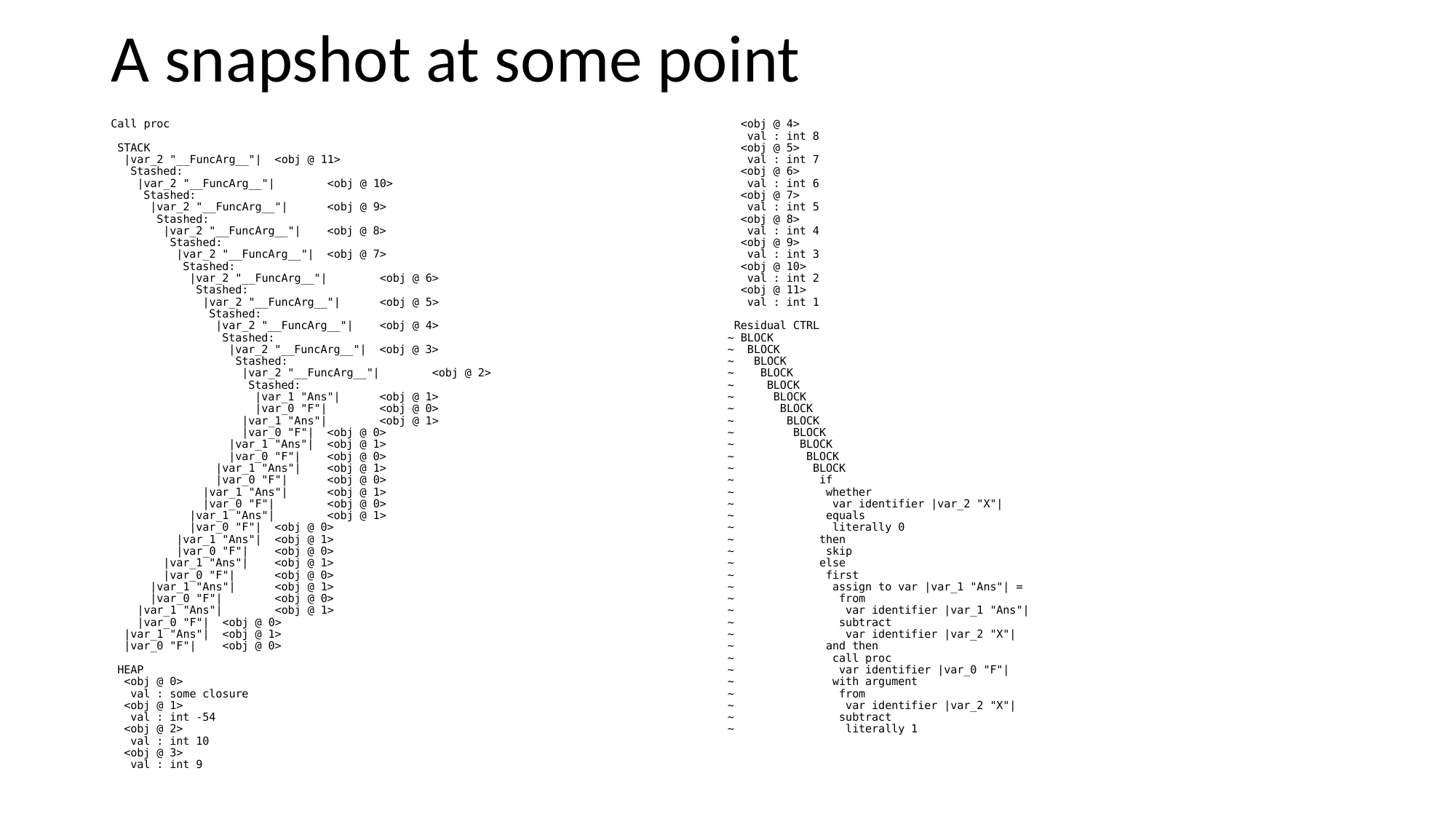

# A snapshot at some point
Call proc

 STACK
  |var_2 "__FuncArg__"|  <obj @ 11>
   Stashed:
    |var_2 "__FuncArg__"|        <obj @ 10>
     Stashed:
      |var_2 "__FuncArg__"|      <obj @ 9>
       Stashed:
        |var_2 "__FuncArg__"|    <obj @ 8>
         Stashed:
          |var_2 "__FuncArg__"|  <obj @ 7>
           Stashed:
            |var_2 "__FuncArg__"|        <obj @ 6>
             Stashed:
              |var_2 "__FuncArg__"|      <obj @ 5>
               Stashed:
                |var_2 "__FuncArg__"|    <obj @ 4>
                 Stashed:
                  |var_2 "__FuncArg__"|  <obj @ 3>
                   Stashed:
                    |var_2 "__FuncArg__"|        <obj @ 2>
                     Stashed:
                      |var_1 "Ans"|      <obj @ 1>
                      |var_0 "F"|        <obj @ 0>
                    |var_1 "Ans"|        <obj @ 1>
                    |var_0 "F"|  <obj @ 0>
                  |var_1 "Ans"|  <obj @ 1>
                  |var_0 "F"|    <obj @ 0>
                |var_1 "Ans"|    <obj @ 1>
                |var_0 "F"|      <obj @ 0>
              |var_1 "Ans"|      <obj @ 1>
              |var_0 "F"|        <obj @ 0>
            |var_1 "Ans"|        <obj @ 1>
            |var_0 "F"|  <obj @ 0>
          |var_1 "Ans"|  <obj @ 1>
          |var_0 "F"|    <obj @ 0>
        |var_1 "Ans"|    <obj @ 1>
        |var_0 "F"|      <obj @ 0>
      |var_1 "Ans"|      <obj @ 1>
      |var_0 "F"|        <obj @ 0>
    |var_1 "Ans"|        <obj @ 1>
    |var_0 "F"|  <obj @ 0>
  |var_1 "Ans"|  <obj @ 1>
  |var_0 "F"|    <obj @ 0>

 HEAP
  <obj @ 0>
   val : some closure
  <obj @ 1>
   val : int -54
  <obj @ 2>
   val : int 10
  <obj @ 3>
   val : int 9
  <obj @ 4>
   val : int 8
  <obj @ 5>
   val : int 7
  <obj @ 6>
   val : int 6
  <obj @ 7>
   val : int 5
  <obj @ 8>
   val : int 4
  <obj @ 9>
   val : int 3
  <obj @ 10>
   val : int 2
  <obj @ 11>
   val : int 1

 Residual CTRL
~ BLOCK
~  BLOCK
~   BLOCK
~    BLOCK
~     BLOCK
~      BLOCK
~       BLOCK
~        BLOCK
~         BLOCK
~          BLOCK
~           BLOCK
~            BLOCK
~             if
~              whether
~               var identifier |var_2 "X"|
~              equals
~               literally 0
~             then
~              skip
~             else
~              first
~               assign to var |var_1 "Ans"| =
~                from
~                 var identifier |var_1 "Ans"|
~                subtract
~                 var identifier |var_2 "X"|
~              and then
~               call proc
~                var identifier |var_0 "F"|
~               with argument
~                from
~                 var identifier |var_2 "X"|
~                subtract
~                 literally 1